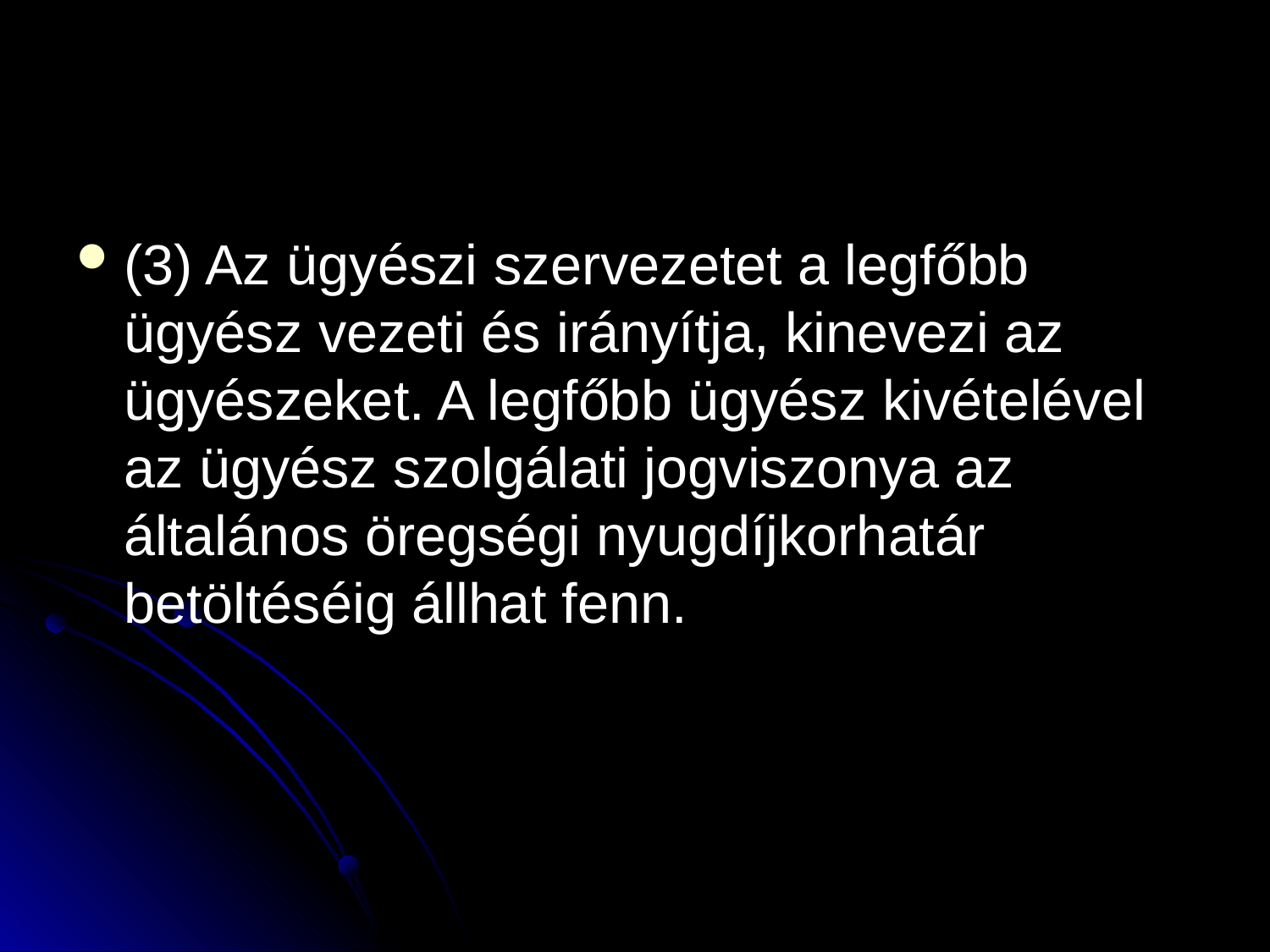

#
(3) Az ügyészi szervezetet a legfőbb ügyész vezeti és irányítja, kinevezi az ügyészeket. A legfőbb ügyész kivételével az ügyész szolgálati jogviszonya az általános öregségi nyugdíjkorhatár betöltéséig állhat fenn.